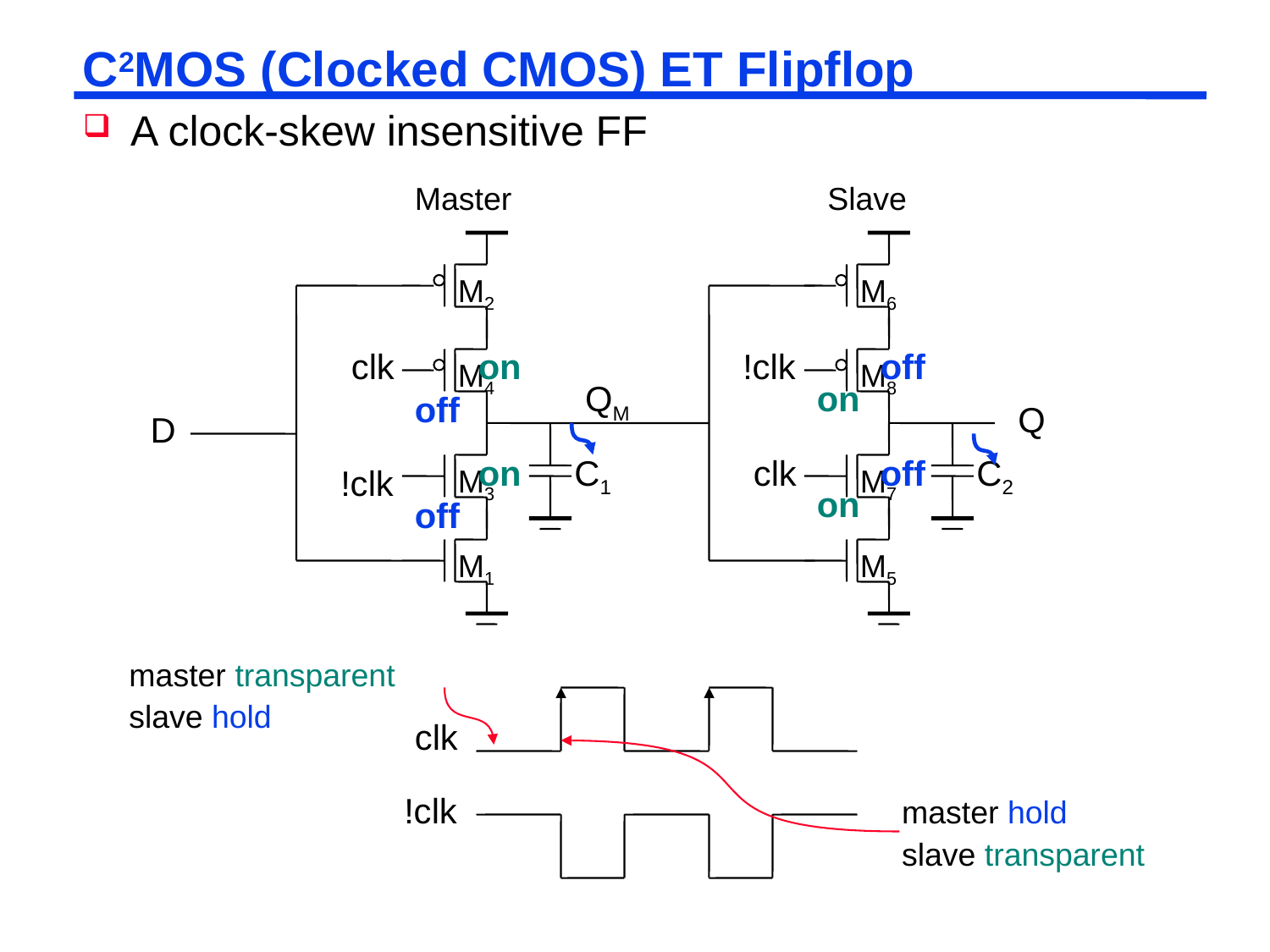

# C2MOS (Clocked CMOS) ET Flipflop
A clock-skew insensitive FF
Master
Slave

M2
M6

clk
!clk
M4
M8
QM
Q
D

C1
clk
C2
!clk
M3
M7

M1
M5

on
off
on
off
on
off
on
off
master transparent
slave hold

clk

!clk

master hold
slave transparent